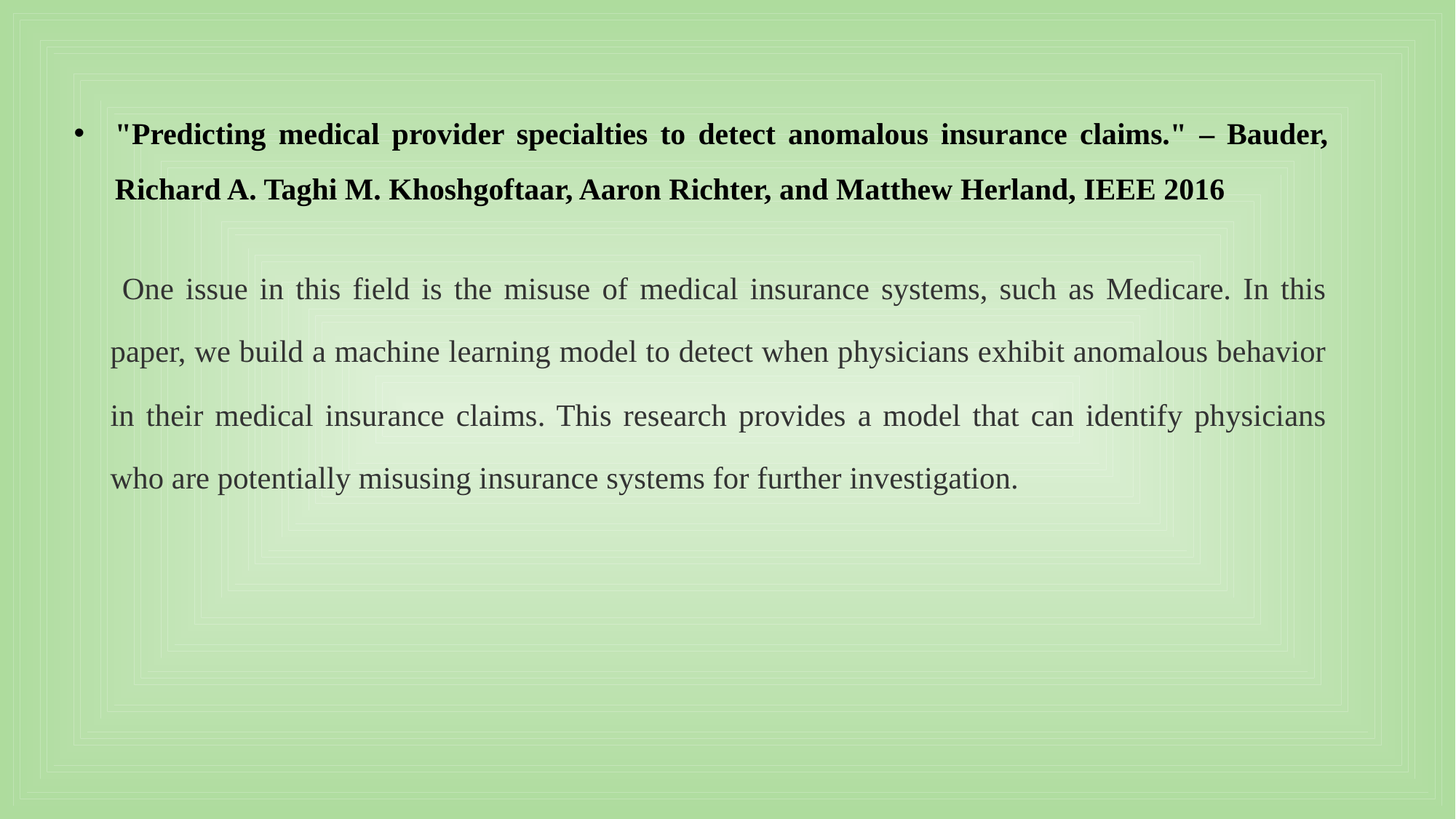

# "Predicting medical provider specialties to detect anomalous insurance claims." – Bauder, Richard A. Taghi M. Khoshgoftaar, Aaron Richter, and Matthew Herland, IEEE 2016
 One issue in this field is the misuse of medical insurance systems, such as Medicare. In this paper, we build a machine learning model to detect when physicians exhibit anomalous behavior in their medical insurance claims. This research provides a model that can identify physicians who are potentially misusing insurance systems for further investigation.